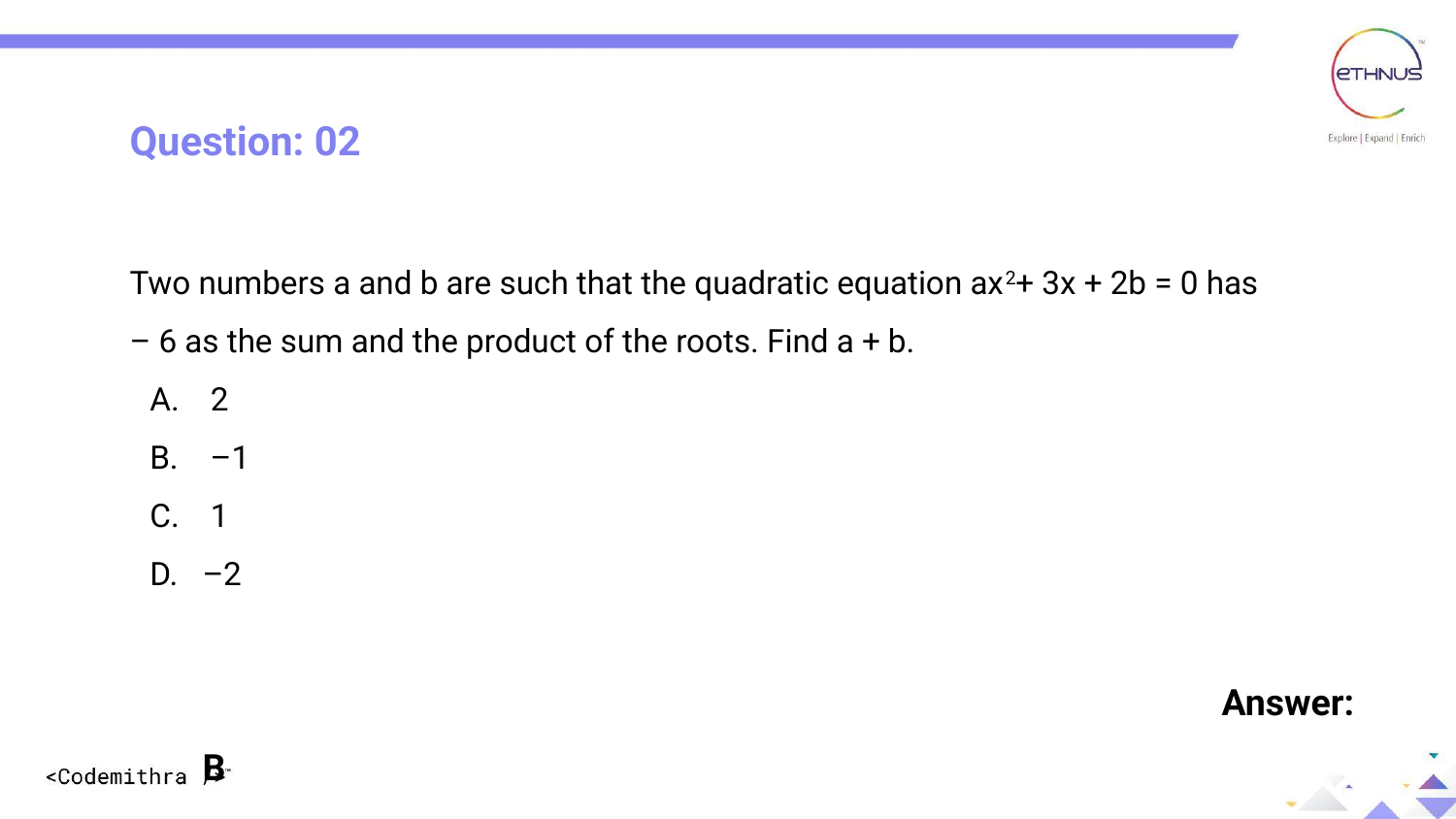

Question: 02
Question: 02
Two numbers a and b are such that the quadratic equation ax2+ 3x + 2b = 0 has
– 6 as the sum and the product of the roots. Find a + b.
 2
 –1
 1
–2

								Answer: B